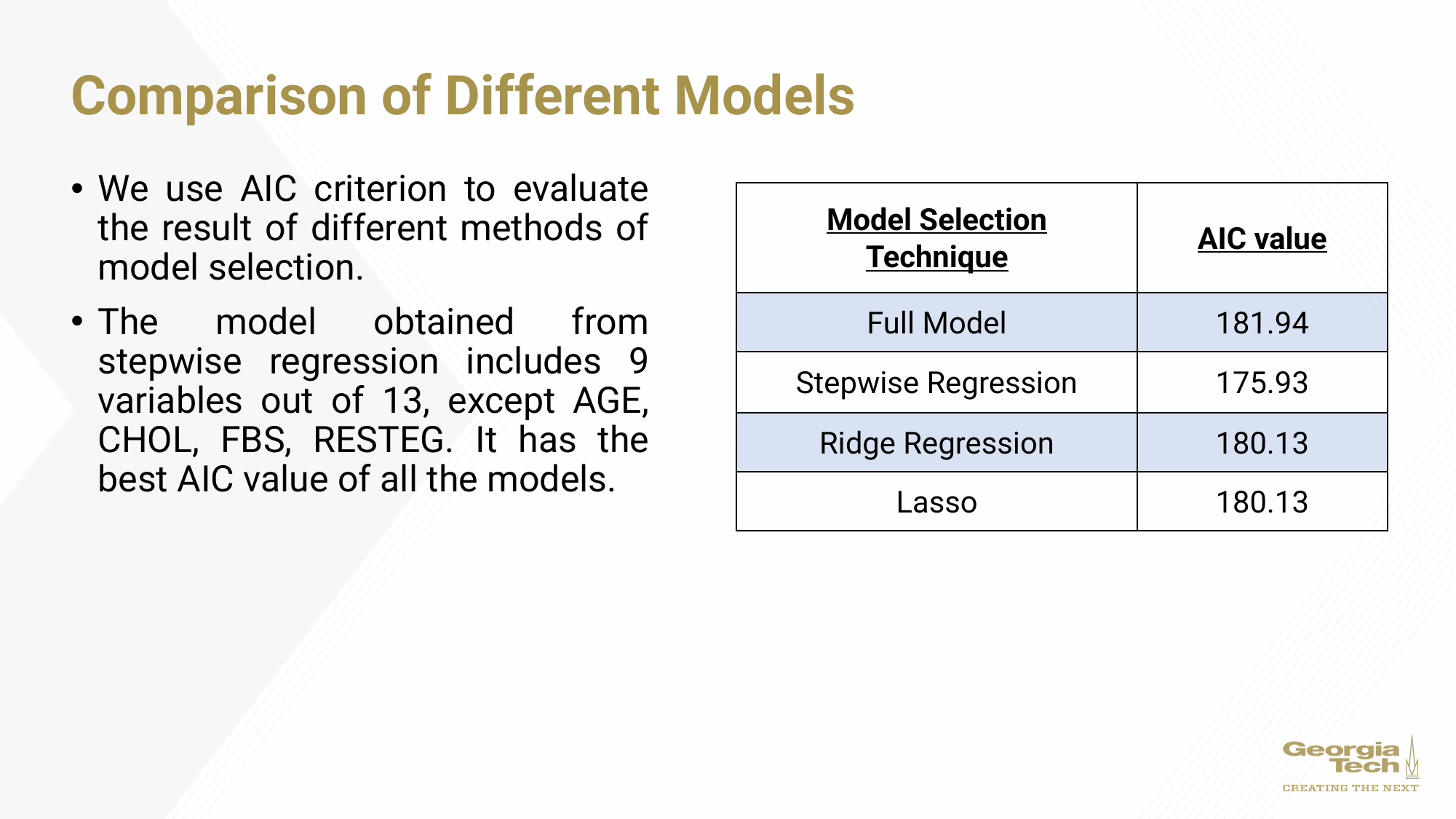

# Comparison of Different Models
We use AIC criterion to evaluate the result of different methods of model selection.
The model obtained from stepwise regression includes 9 variables out of 13, except AGE, CHOL, FBS, RESTEG. It has the best AIC value of all the models.

| Model Selection Technique | AIC value |
| --- | --- |
| Full Model | 181.94 |
| Stepwise Regression | 175.93 |
| Ridge Regression | 180.13 |
| Lasso | 180.13 |